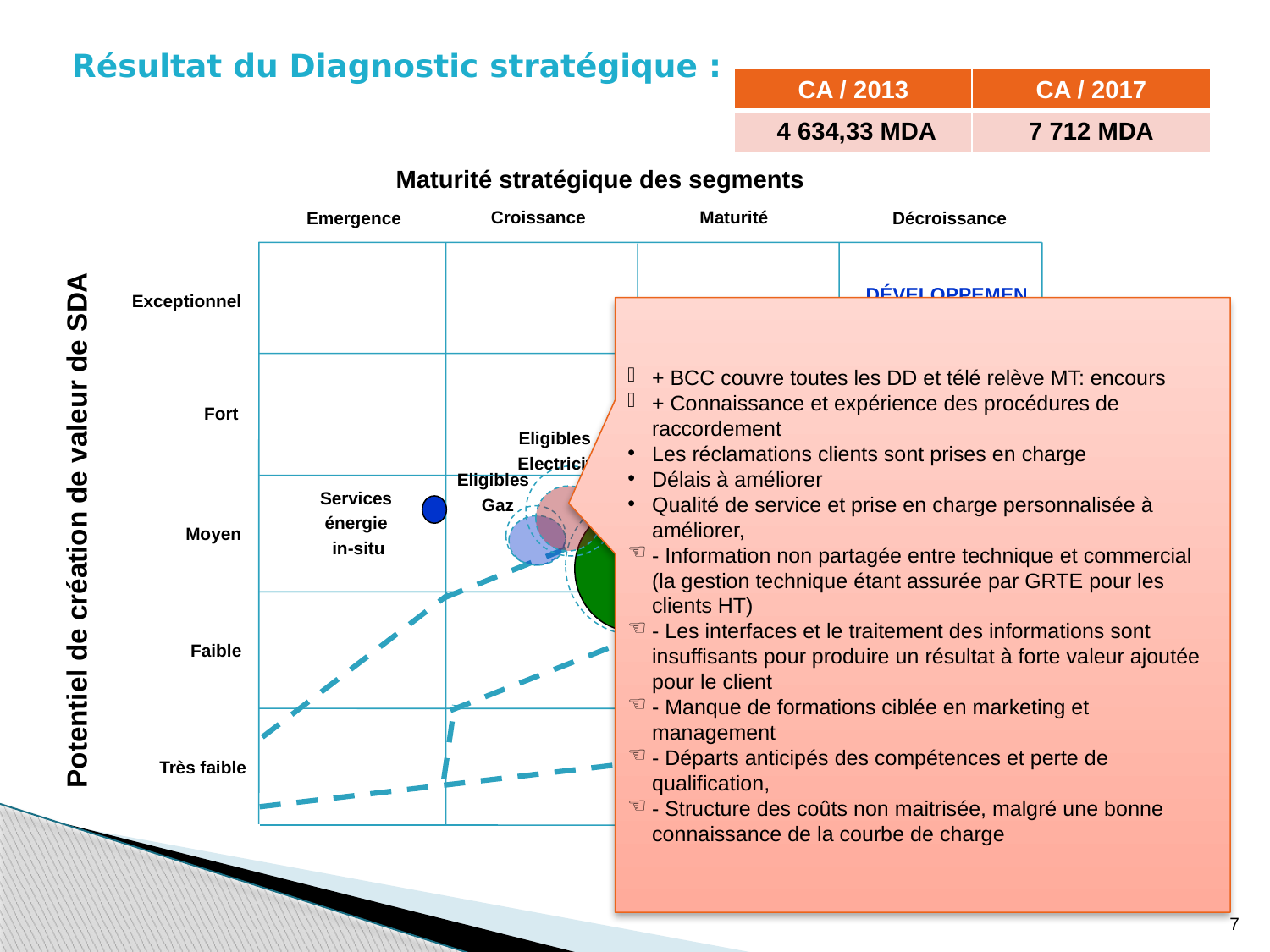

Résultat du Diagnostic stratégique :
| CA / 2013 | CA / 2017 |
| --- | --- |
| 4 634,33 MDA | 7 712 MDA |
Maturité stratégique des segments
Croissance
Maturité
Emergence
Décroissance

DÉVELOPPEMENT
PRIORITAIRE
Exceptionnel
+ BCC couvre toutes les DD et télé relève MT: encours
+ Connaissance et expérience des procédures de raccordement
Les réclamations clients sont prises en charge
Délais à améliorer
Qualité de service et prise en charge personnalisée à améliorer,
- Information non partagée entre technique et commercial (la gestion technique étant assurée par GRTE pour les clients HT)
- Les interfaces et le traitement des informations sont insuffisants pour produire un résultat à forte valeur ajoutée  pour le client
- Manque de formations ciblée en marketing et management
- Départs anticipés des compétences et perte de qualification,
- Structure des coûts non maitrisée, malgré une bonne connaissance de la courbe de charge

Fort
Eligibles
Electricité
RATTRAPAGE
OU RISQUE DE CANTONNEMENT
Concessions
Gaz

Eligibles
Gaz

Services
énergie
in-situ

Potentiel de création de valeur de SDA

Moyen
RÉORIENTATION

Concessions
Electriques

Faible

Très faible
RETRAIT

7